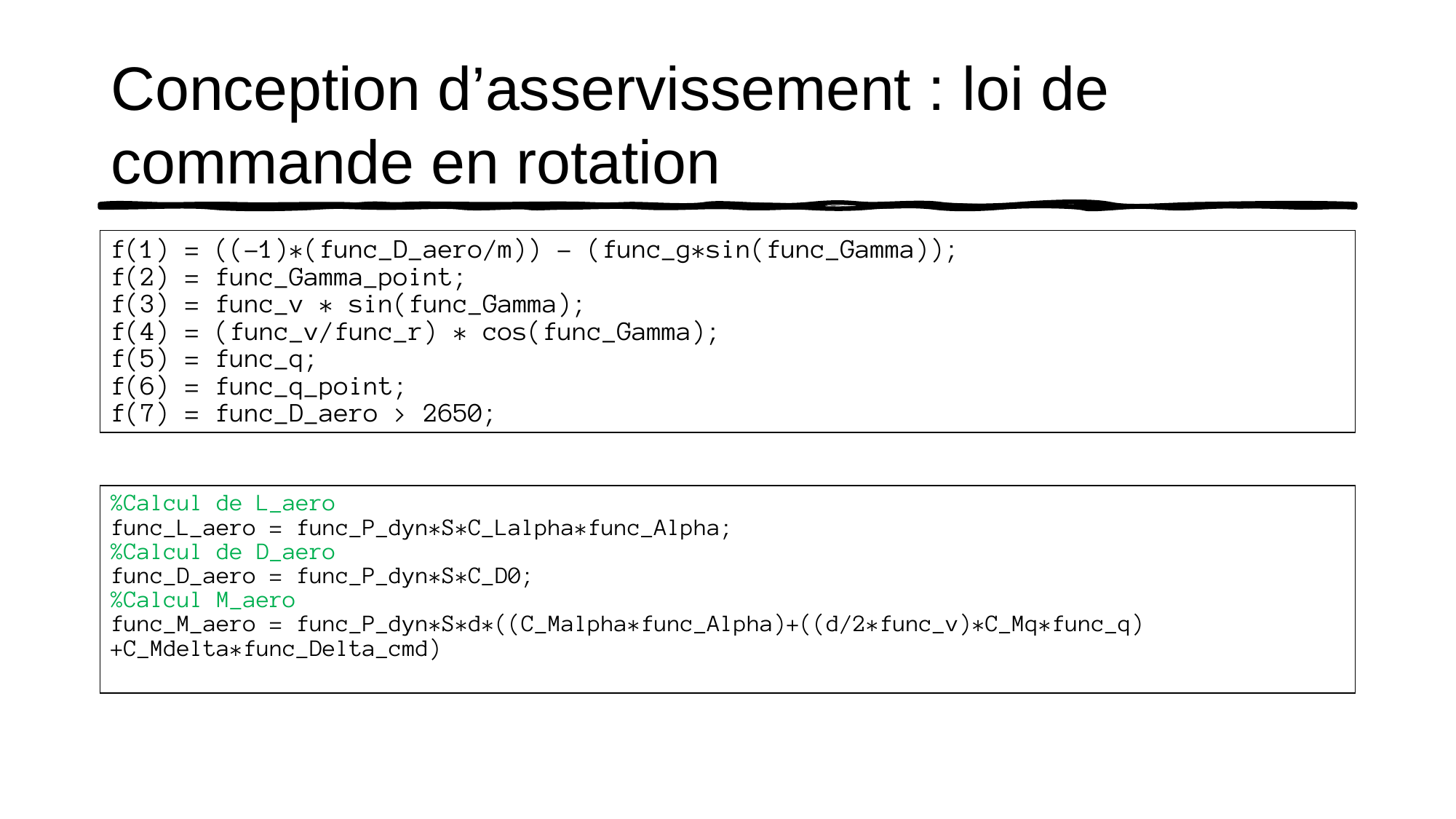

# Conception d’asservissement : loi de commande en rotation
| f(1) = ((-1)\*(func\_D\_aero/m)) - (func\_g\*sin(func\_Gamma)); f(2) = func\_Gamma\_point; f(3) = func\_v \* sin(func\_Gamma); f(4) = (func\_v/func\_r) \* cos(func\_Gamma); f(5) = func\_q; f(6) = func\_q\_point; f(7) = func\_D\_aero > 2650; |
| --- |
| %Calcul de L\_aero func\_L\_aero = func\_P\_dyn\*S\*C\_Lalpha\*func\_Alpha; %Calcul de D\_aero func\_D\_aero = func\_P\_dyn\*S\*C\_D0; %Calcul M\_aero func\_M\_aero = func\_P\_dyn\*S\*d\*((C\_Malpha\*func\_Alpha)+((d/2\*func\_v)\*C\_Mq\*func\_q)+C\_Mdelta\*func\_Delta\_cmd) |
| --- |